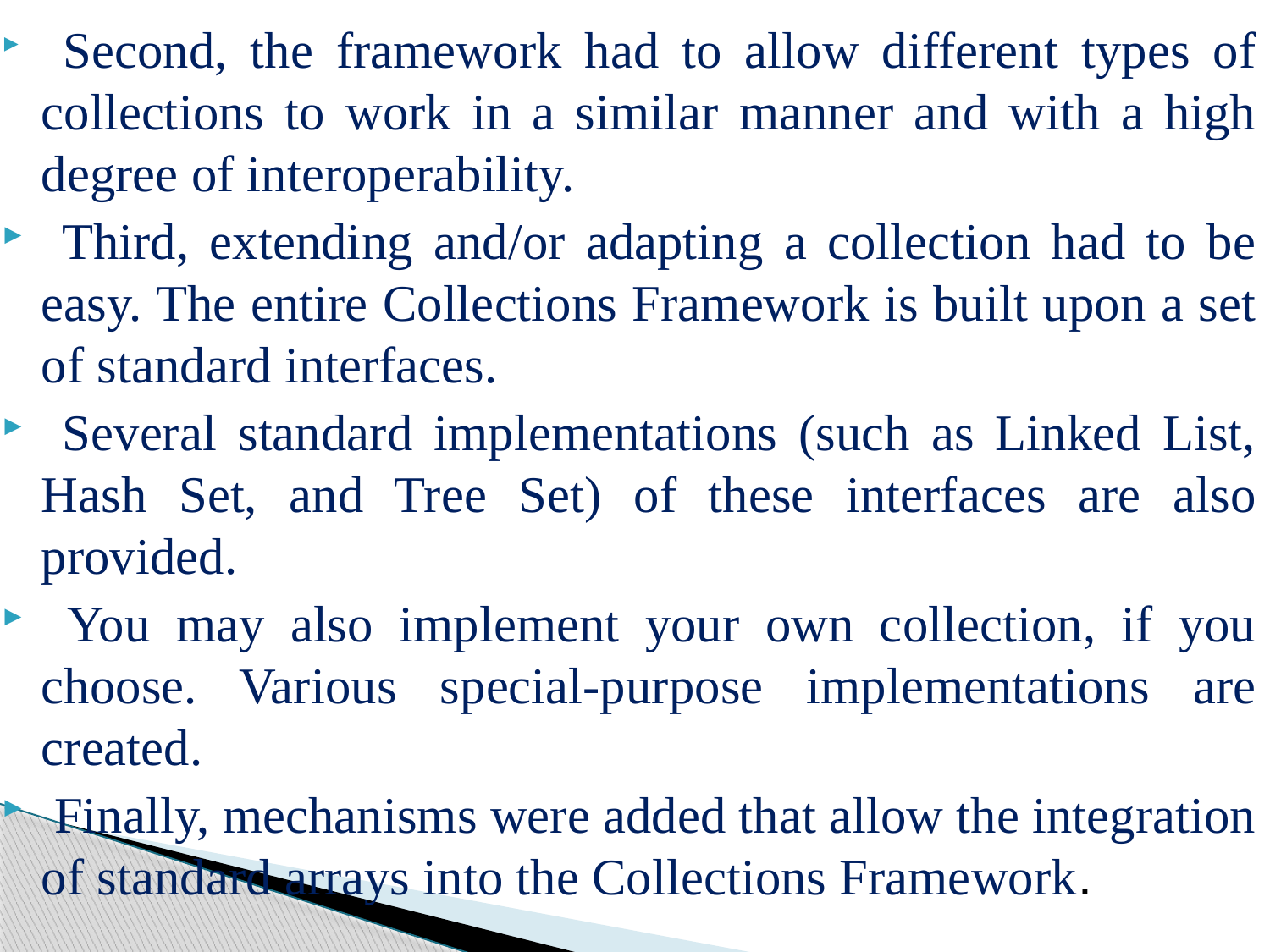

Second, the framework had to allow different types of collections to work in a similar manner and with a high degree of interoperability.
 Third, extending and/or adapting a collection had to be easy. The entire Collections Framework is built upon a set of standard interfaces.
 Several standard implementations (such as Linked List, Hash Set, and Tree Set) of these interfaces are also provided.
 You may also implement your own collection, if you choose. Various special-purpose implementations are created.
 Finally, mechanisms were added that allow the integration of standard arrays into the Collections Framework.